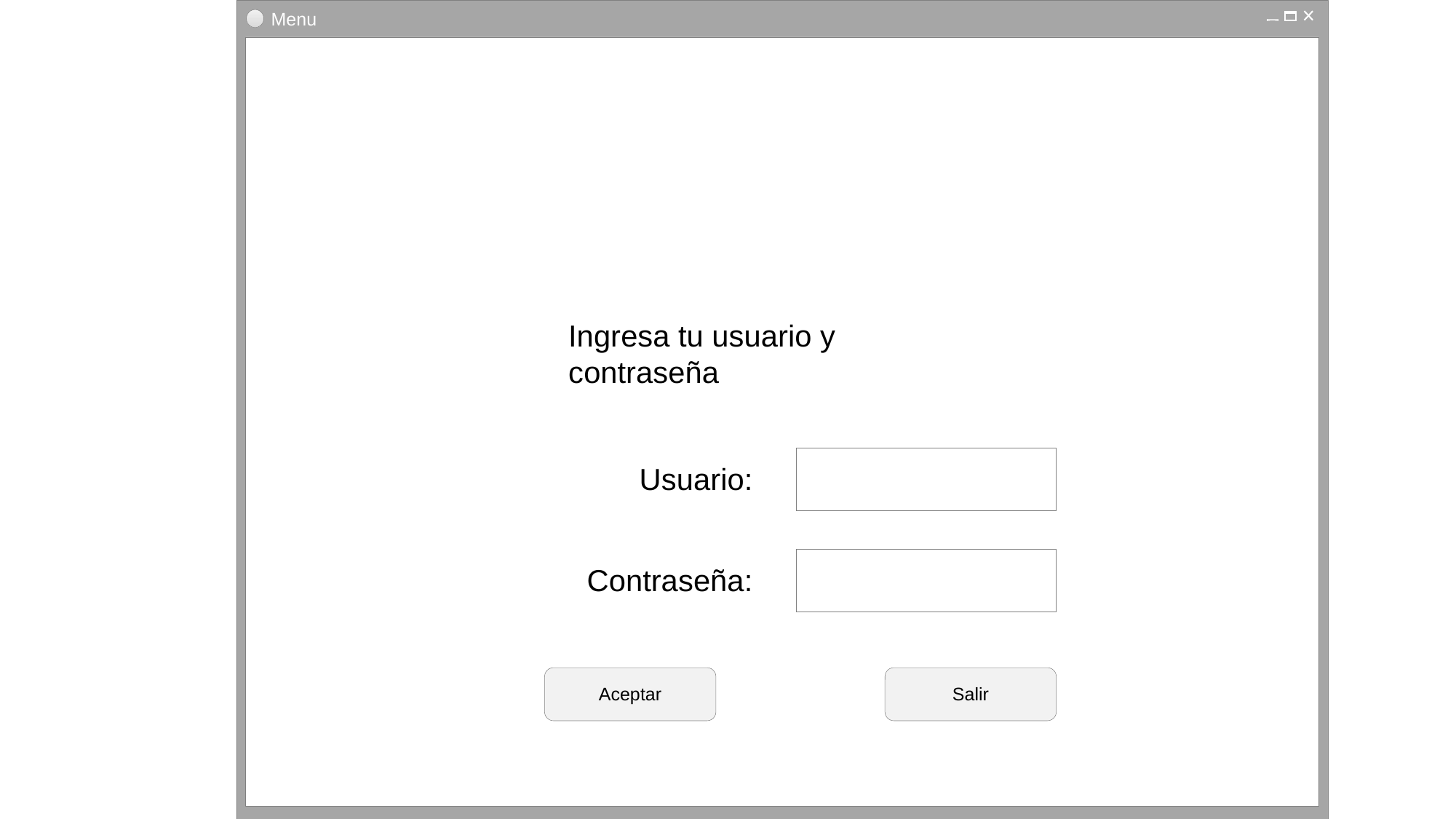

Menu

Ingresa tu usuario y contraseña
Usuario:

Contraseña:

Aceptar
Salir